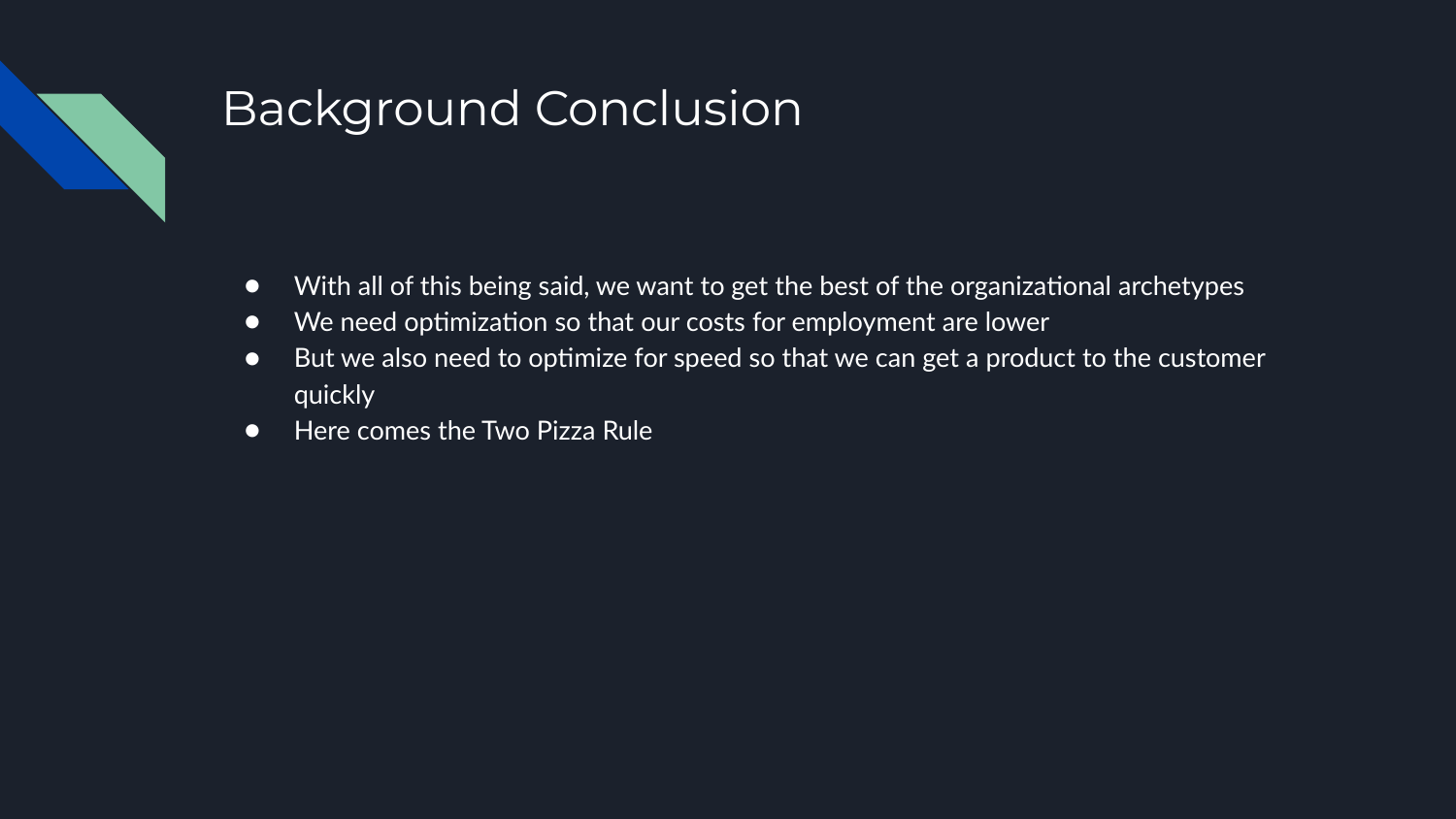

# Background Conclusion
With all of this being said, we want to get the best of the organizational archetypes
We need optimization so that our costs for employment are lower
But we also need to optimize for speed so that we can get a product to the customer quickly
Here comes the Two Pizza Rule